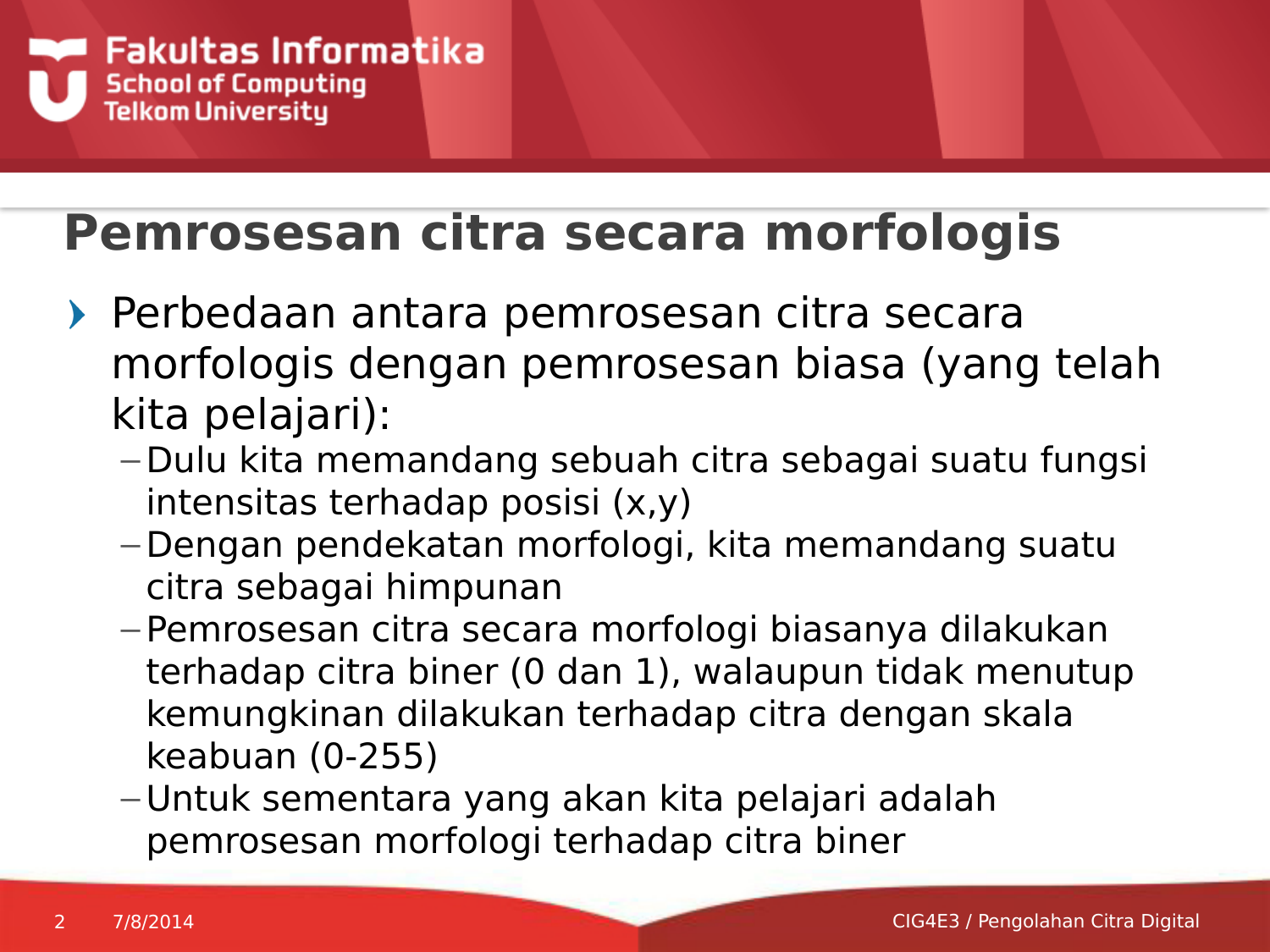

# Pemrosesan citra secara morfologis
Perbedaan antara pemrosesan citra secara morfologis dengan pemrosesan biasa (yang telah kita pelajari):
Dulu kita memandang sebuah citra sebagai suatu fungsi intensitas terhadap posisi (x,y)
Dengan pendekatan morfologi, kita memandang suatu citra sebagai himpunan
Pemrosesan citra secara morfologi biasanya dilakukan terhadap citra biner (0 dan 1), walaupun tidak menutup kemungkinan dilakukan terhadap citra dengan skala keabuan (0-255)
Untuk sementara yang akan kita pelajari adalah pemrosesan morfologi terhadap citra biner

2
7/8/2014